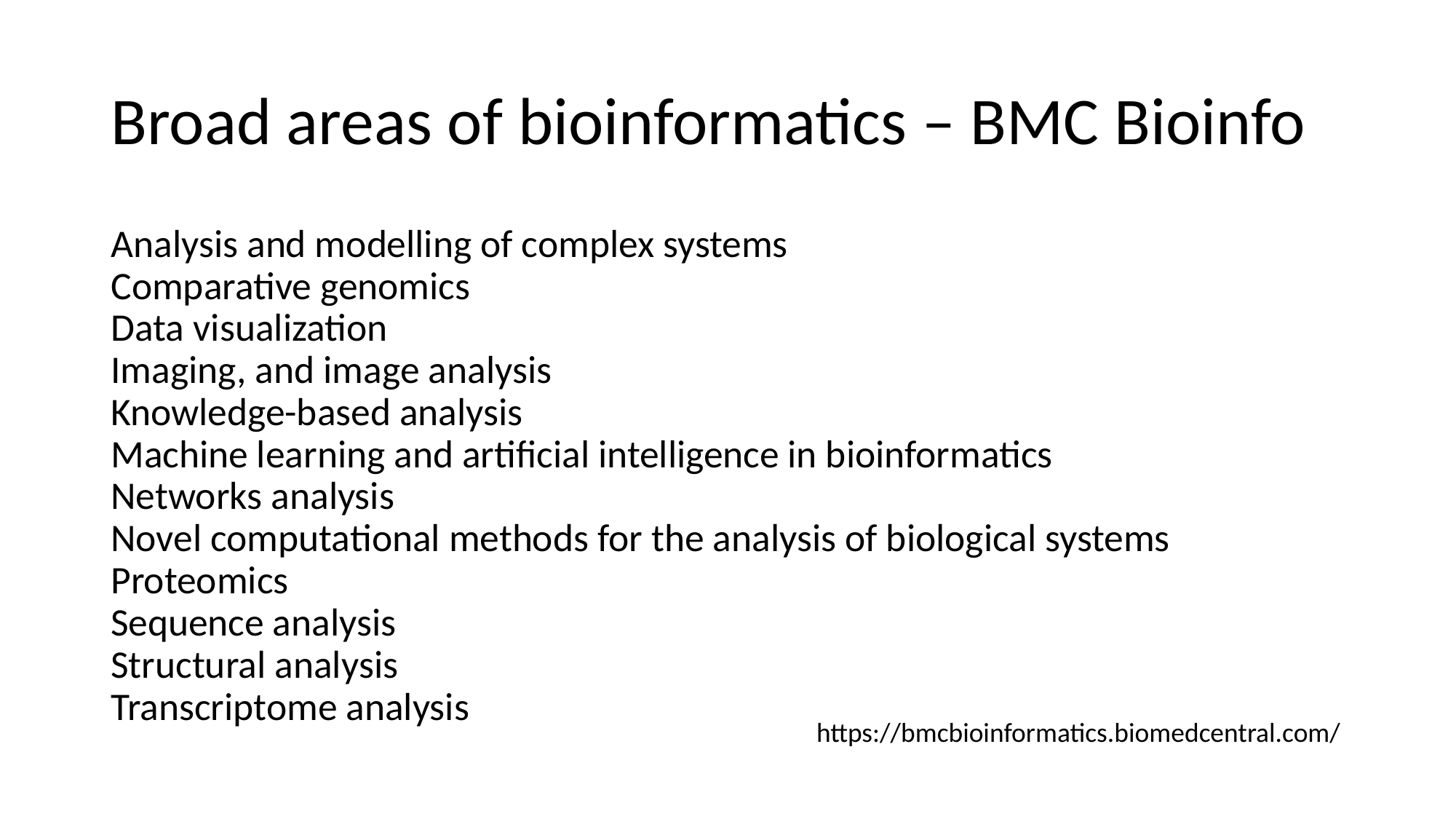

# Broad areas of bioinformatics – BMC Bioinfo
Analysis and modelling of complex systems
Comparative genomics
Data visualization
Imaging, and image analysis 
Knowledge-based analysis
Machine learning and artificial intelligence in bioinformatics
Networks analysis
Novel computational methods for the analysis of biological systems
Proteomics
Sequence analysis 
Structural analysis
Transcriptome analysis

https://bmcbioinformatics.biomedcentral.com/